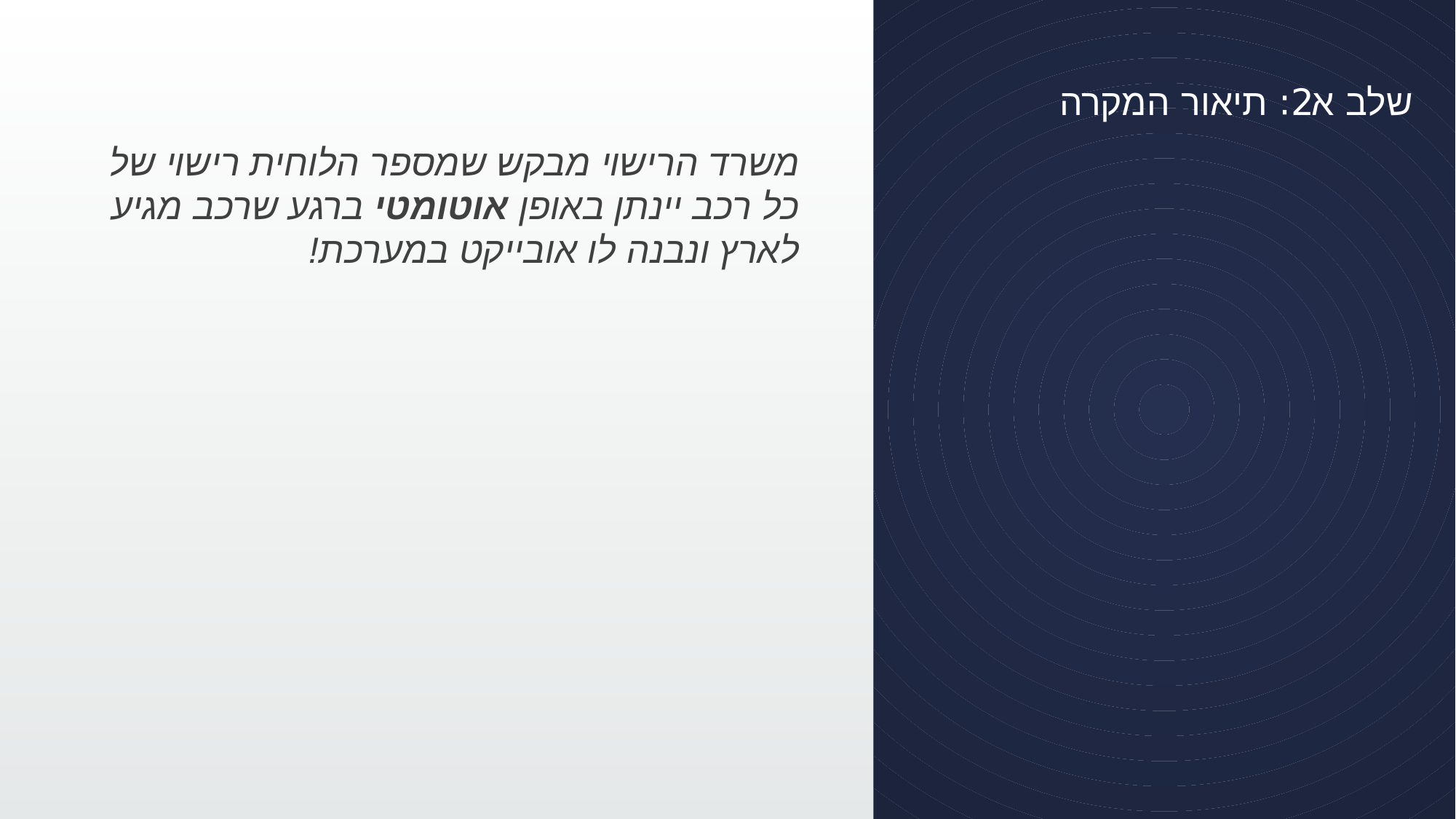

# שלב א2: תיאור המקרה
משרד הרישוי מבקש שמספר הלוחית רישוי של כל רכב יינתן באופן אוטומטי ברגע שרכב מגיע לארץ ונבנה לו אובייקט במערכת!